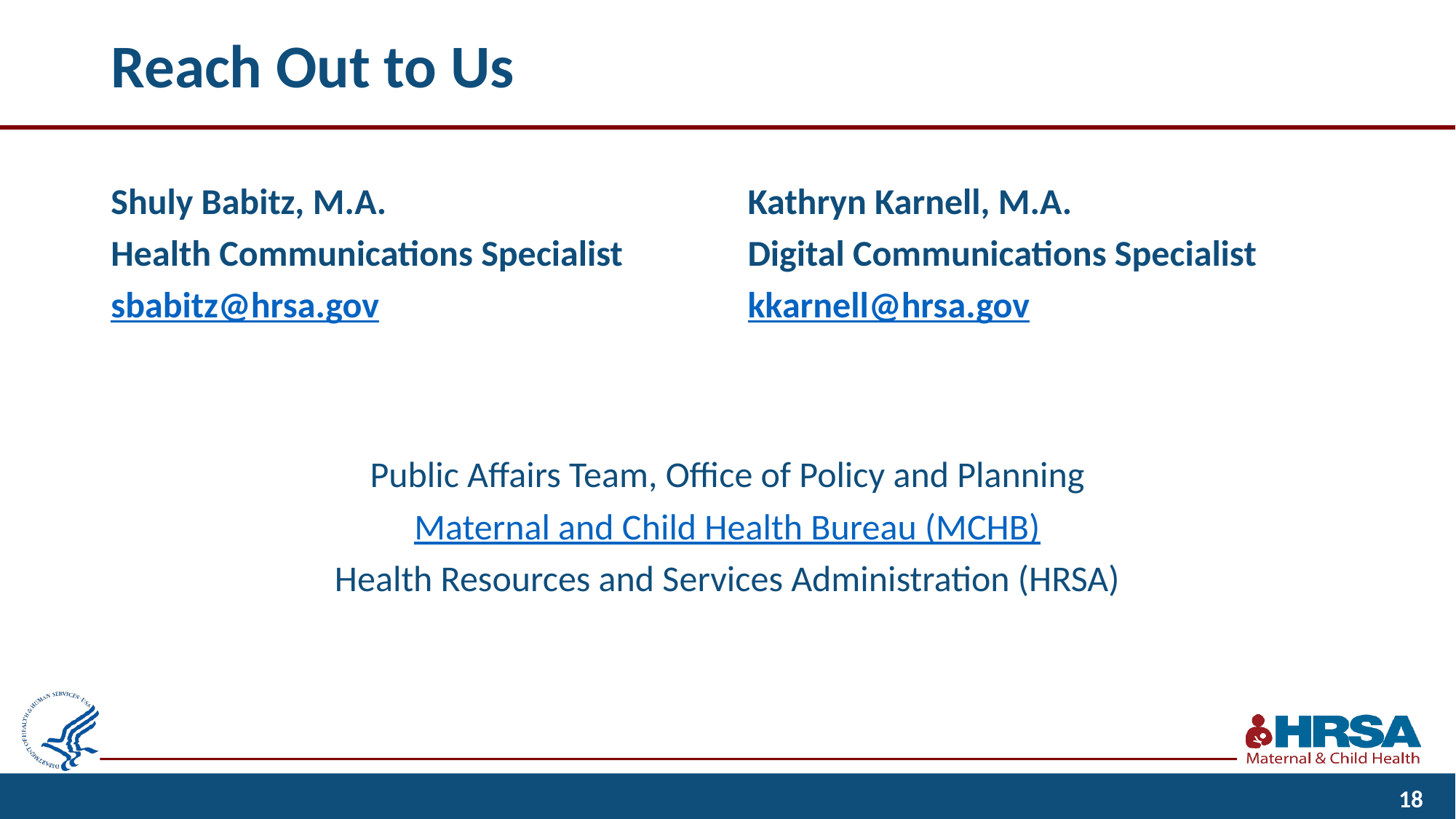

# Reach Out to Us
Shuly Babitz, M.A.
Health Communications Specialist
sbabitz@hrsa.gov
Kathryn Karnell, M.A.
Digital Communications Specialist
kkarnell@hrsa.gov
Public Affairs Team, Office of Policy and Planning
Maternal and Child Health Bureau (MCHB)
Health Resources and Services Administration (HRSA)
18